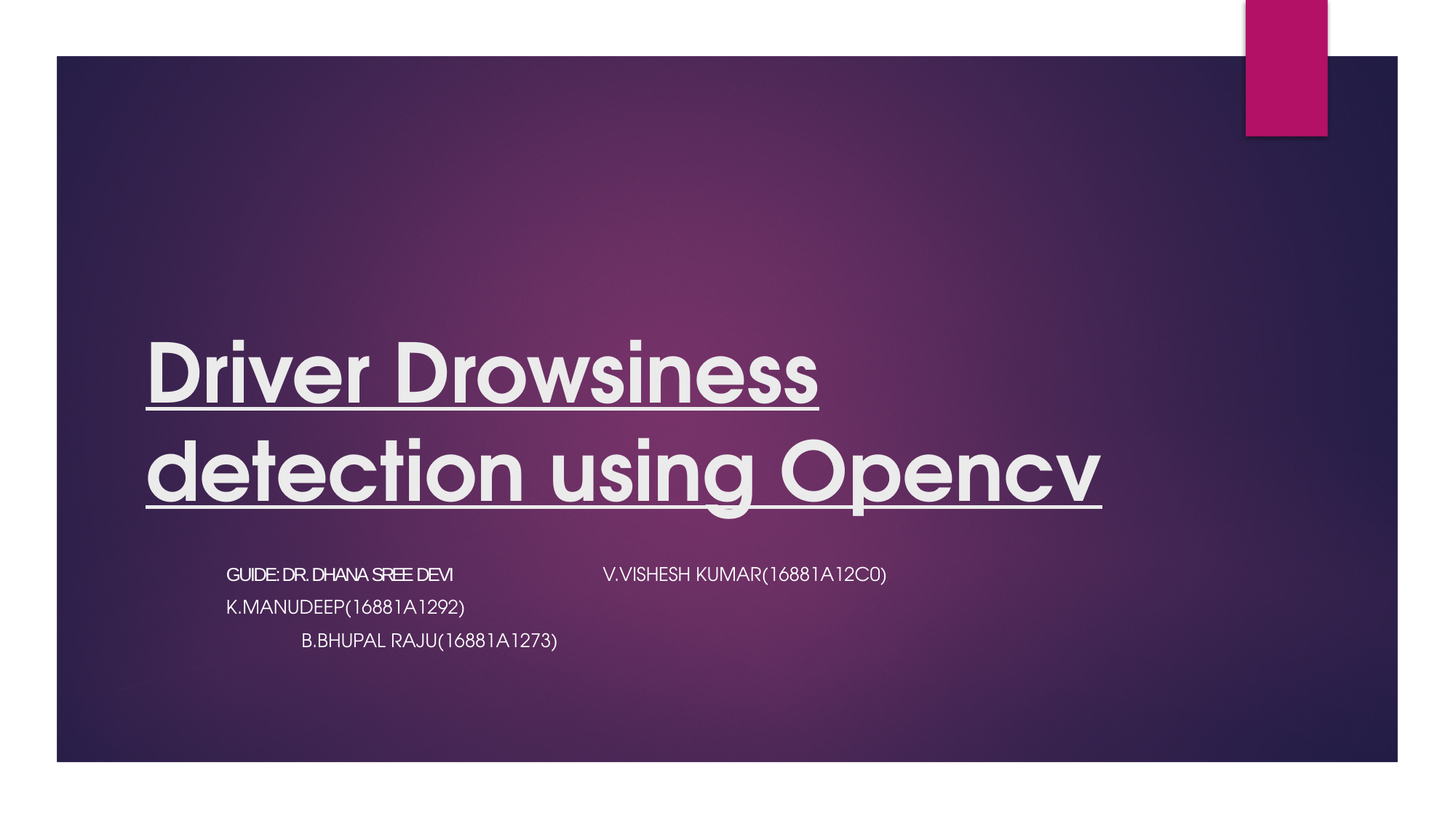

# Driver Drowsiness detection using Opencv
	Guide: Dr. Dhana Sree Devi 							V.VISHESH KUMAR(16881A12C0)
												K.MANUDEEP(16881A1292)
						 						B.BHUPAL RAJU(16881A1273)